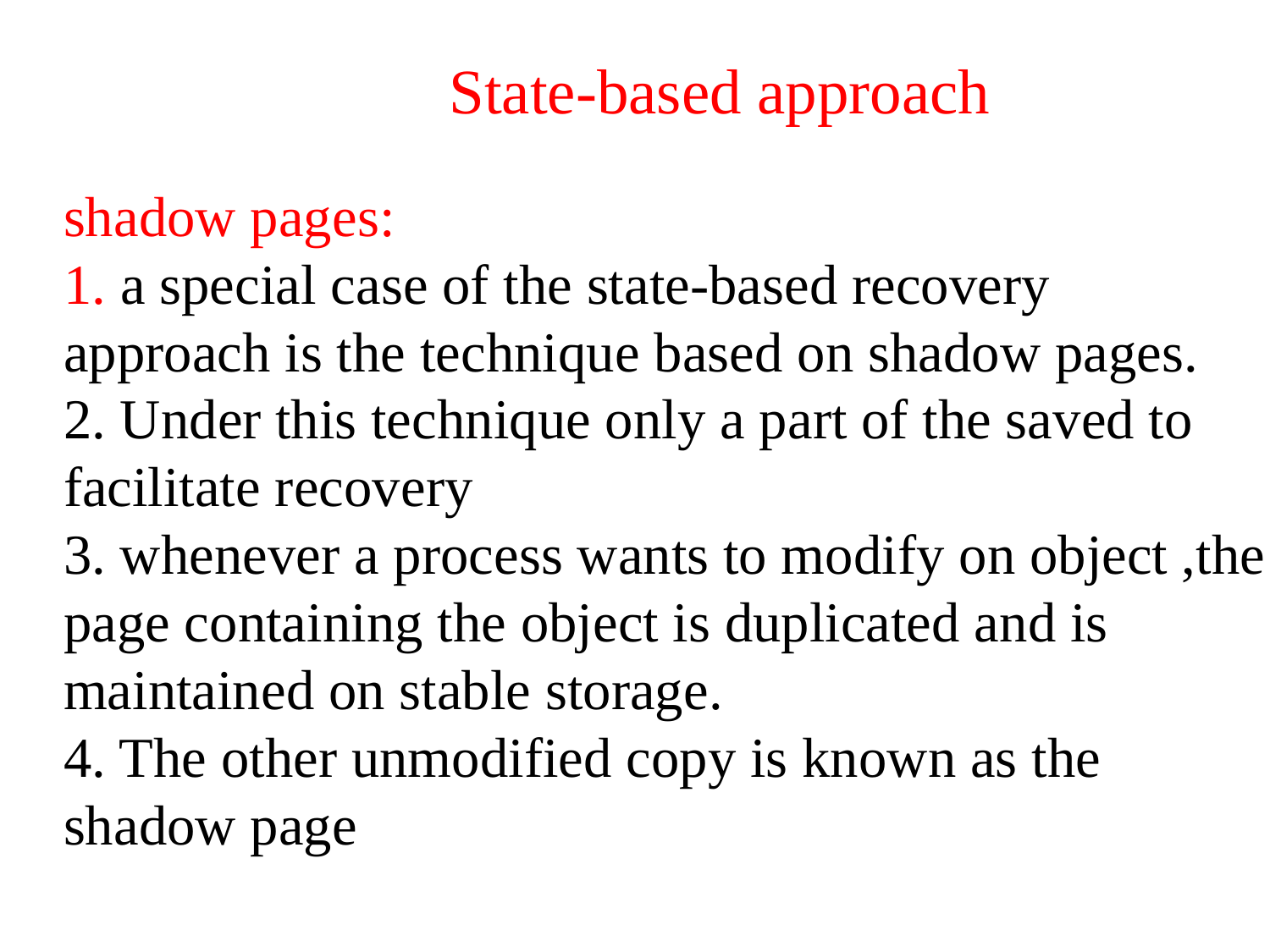

State-based approach
# shadow pages: 1. a special case of the state-based recovery approach is the technique based on shadow pages. 2. Under this technique only a part of the saved to facilitate recovery 3. whenever a process wants to modify on object ,the page containing the object is duplicated and is maintained on stable storage. 4. The other unmodified copy is known as the shadow page